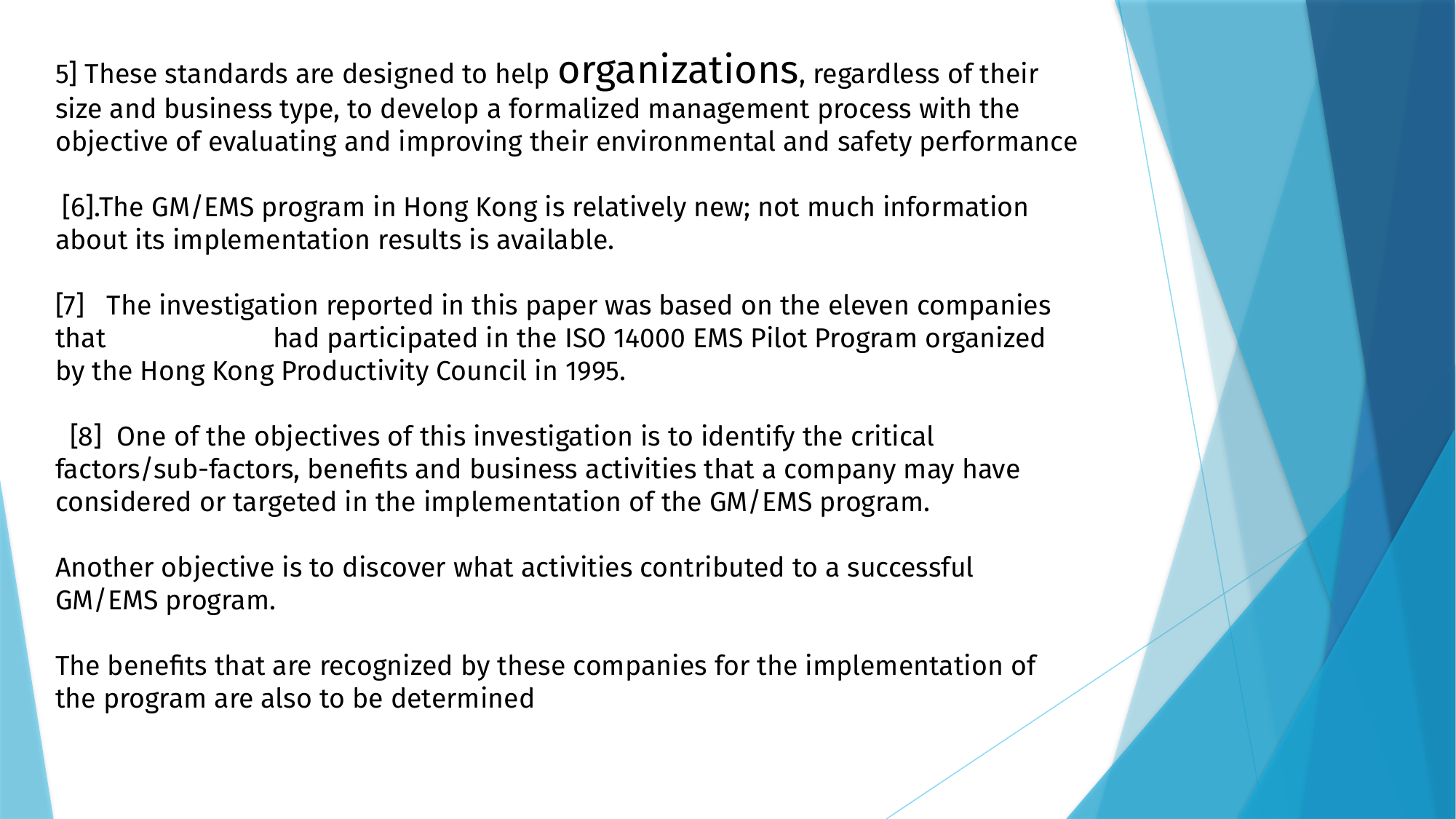

5] These standards are designed to help organizations, regardless of their size and business type, to develop a formalized management process with the objective of evaluating and improving their environmental and safety performance

 [6].The GM/EMS program in Hong Kong is relatively new; not much information about its implementation results is available.

[7]   The investigation reported in this paper was based on the eleven companies that                       had participated in the ISO 14000 EMS Pilot Program organized by the Hong Kong Productivity Council in 1995.

  [8]  One of the objectives of this investigation is to identify the critical            factors/sub-factors, benefits and business activities that a company may have considered or targeted in the implementation of the GM/EMS program.

Another objective is to discover what activities contributed to a successful GM/EMS program.

The benefits that are recognized by these companies for the implementation of the program are also to be determined